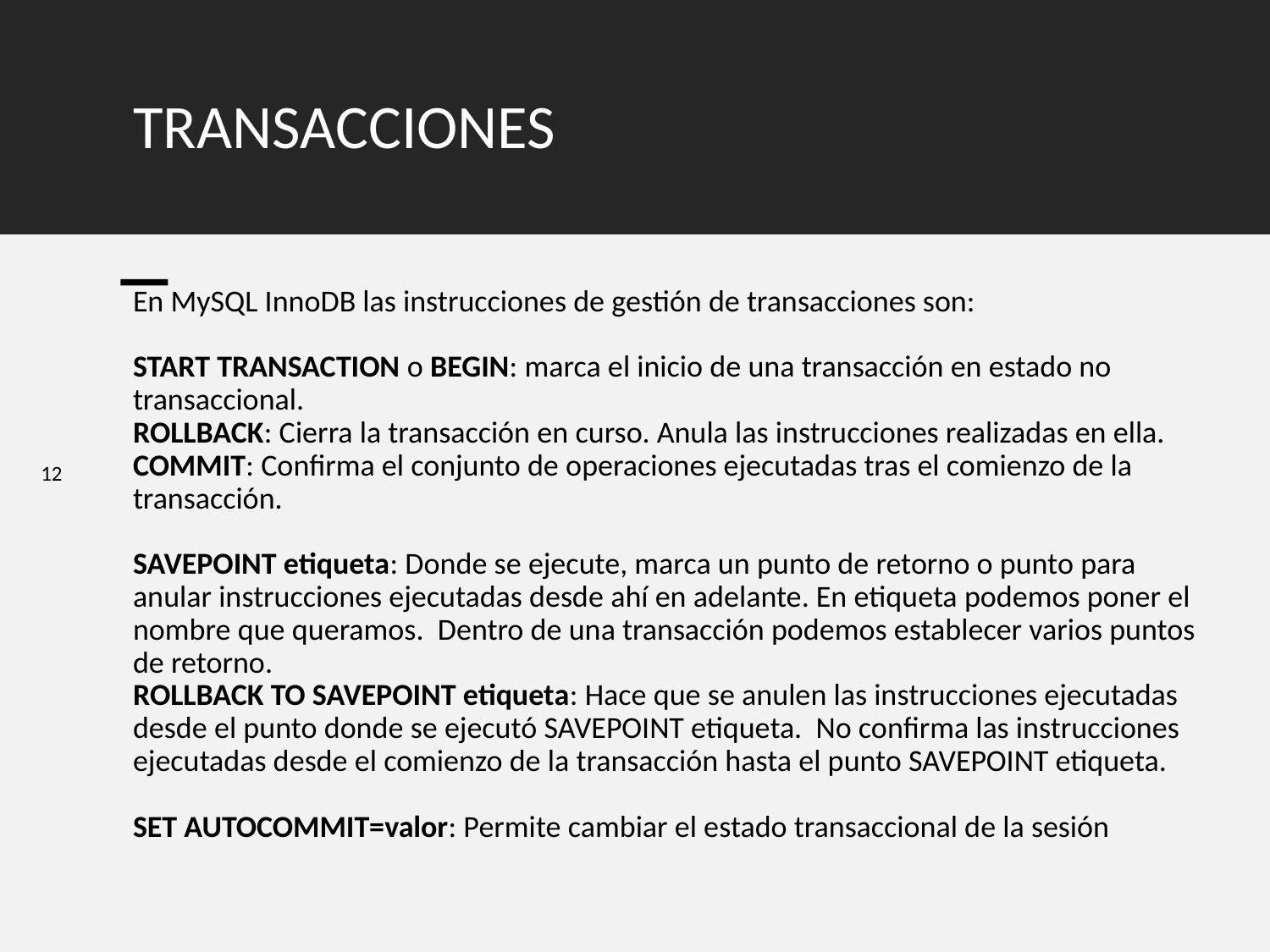

# TRANSACCIONES

En MySQL InnoDB las instrucciones de gestión de transacciones son:

START TRANSACTION o BEGIN: marca el inicio de una transacción en estado no transaccional.
ROLLBACK: Cierra la transacción en curso. Anula las instrucciones realizadas en ella.
COMMIT: Confirma el conjunto de operaciones ejecutadas tras el comienzo de la transacción.

SAVEPOINT etiqueta: Donde se ejecute, marca un punto de retorno o punto para anular instrucciones ejecutadas desde ahí en adelante. En etiqueta podemos poner el nombre que queramos.  Dentro de una transacción podemos establecer varios puntos de retorno.
ROLLBACK TO SAVEPOINT etiqueta: Hace que se anulen las instrucciones ejecutadas desde el punto donde se ejecutó SAVEPOINT etiqueta.  No confirma las instrucciones ejecutadas desde el comienzo de la transacción hasta el punto SAVEPOINT etiqueta.

SET AUTOCOMMIT=valor: Permite cambiar el estado transaccional de la sesión

12